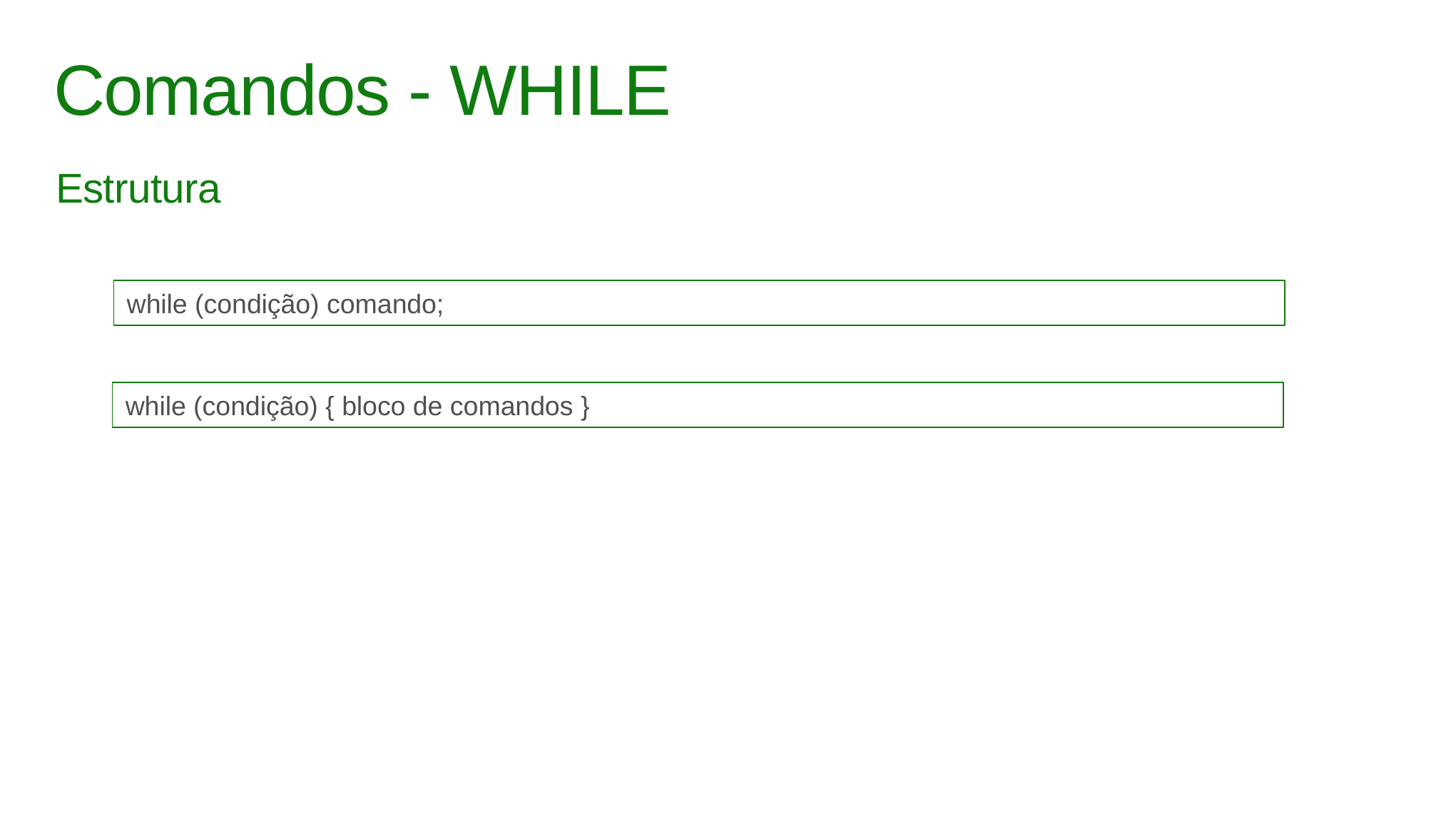

# Comandos - WHILE
Estrutura
while (condição) comando;
while (condição) { bloco de comandos }